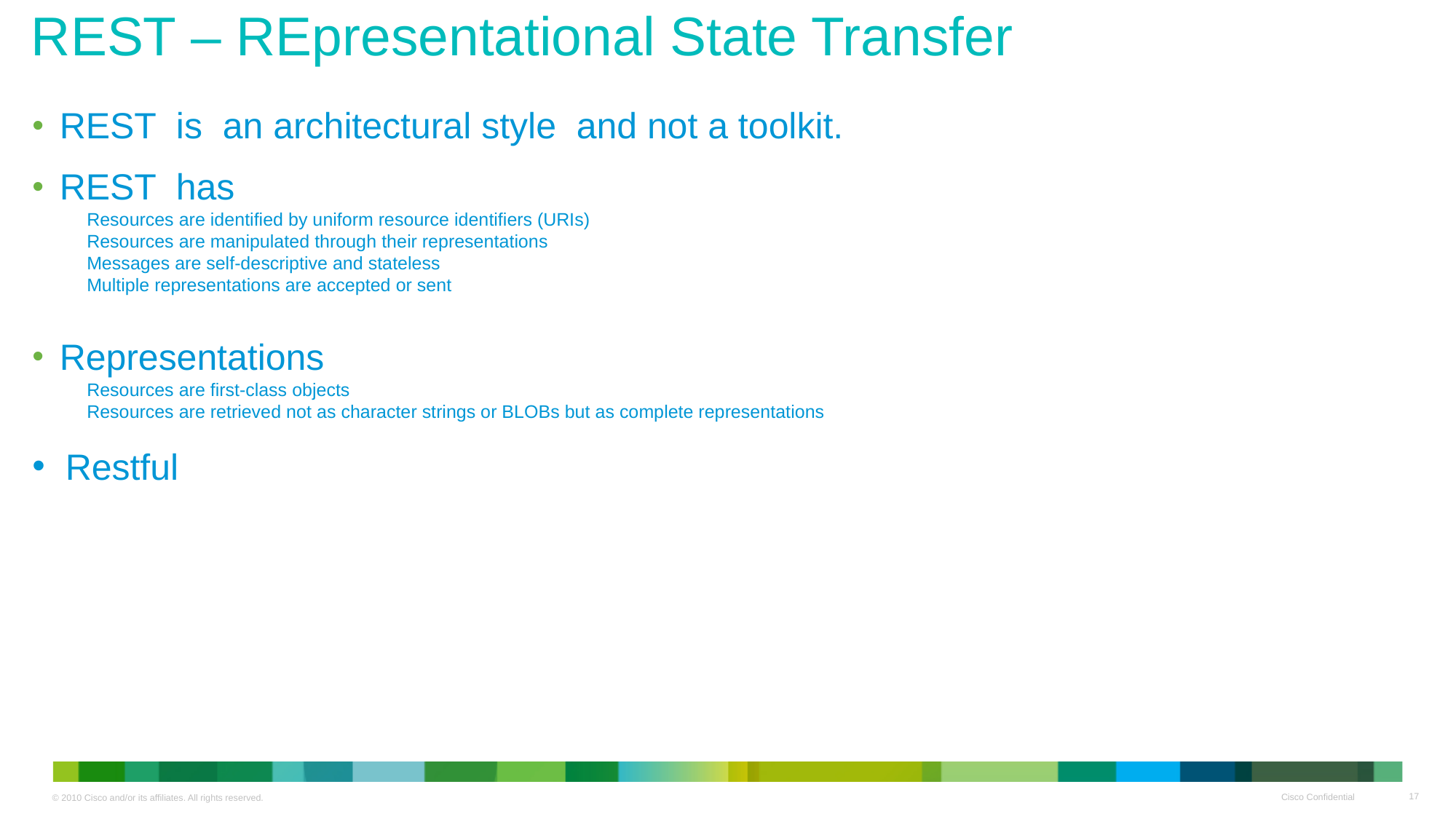

REST – REpresentational State Transfer
REST  is  an architectural style  and not a toolkit.
REST  has
Resources are identified by uniform resource identifiers (URIs)
Resources are manipulated through their representations
Messages are self-descriptive and stateless
Multiple representations are accepted or sent

Representations
Resources are first-class objects
Resources are retrieved not as character strings or BLOBs but as complete representations

  Restful